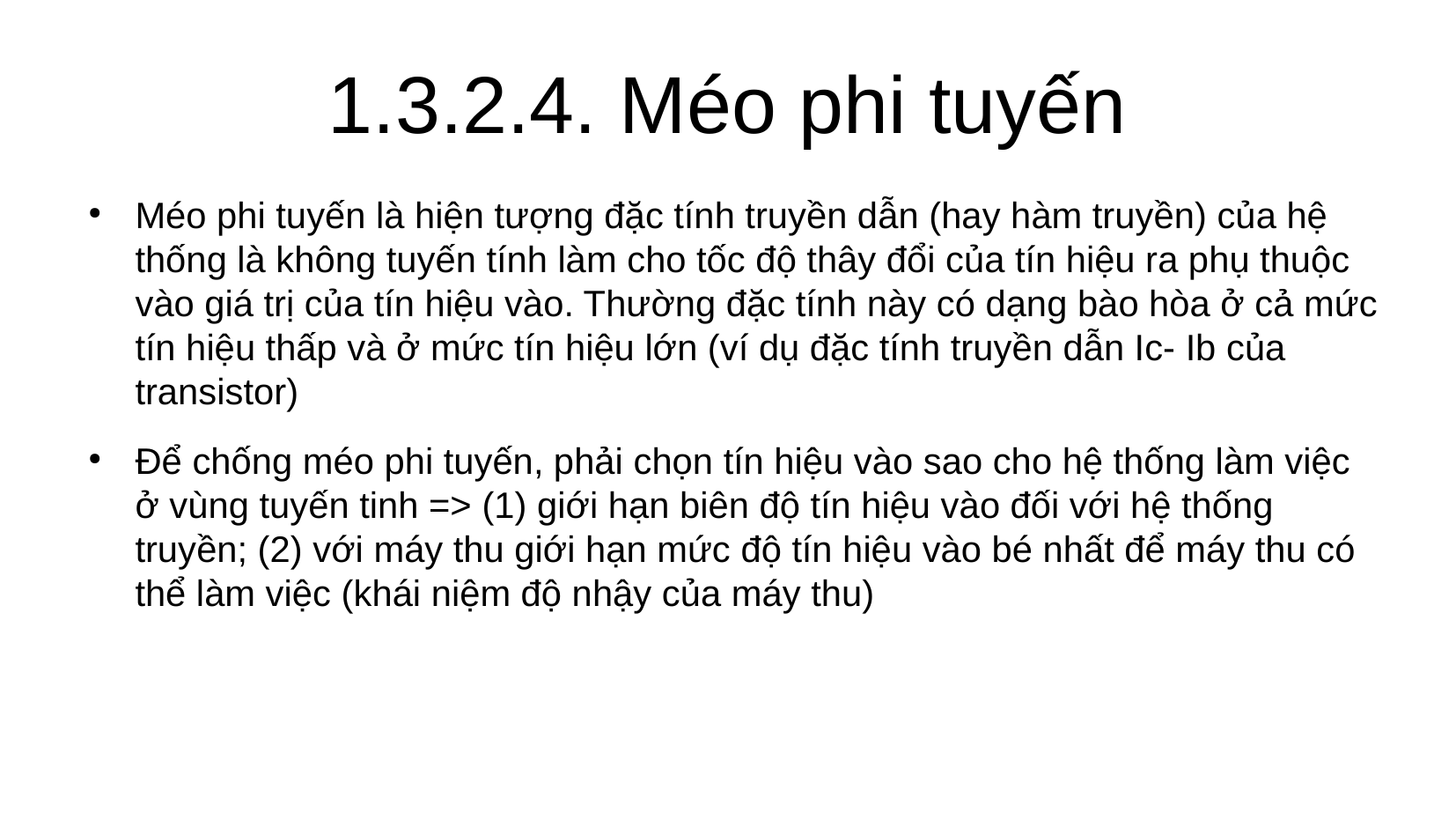

# 1.3.2.4. Méo phi tuyến
Méo phi tuyến là hiện tượng đặc tính truyền dẫn (hay hàm truyền) của hệ thống là không tuyến tính làm cho tốc độ thây đổi của tín hiệu ra phụ thuộc vào giá trị của tín hiệu vào. Thường đặc tính này có dạng bào hòa ở cả mức tín hiệu thấp và ở mức tín hiệu lớn (ví dụ đặc tính truyền dẫn Ic- Ib của transistor)
Để chống méo phi tuyến, phải chọn tín hiệu vào sao cho hệ thống làm việc ở vùng tuyến tinh => (1) giới hạn biên độ tín hiệu vào đối với hệ thống truyền; (2) với máy thu giới hạn mức độ tín hiệu vào bé nhất để máy thu có thể làm việc (khái niệm độ nhậy của máy thu)